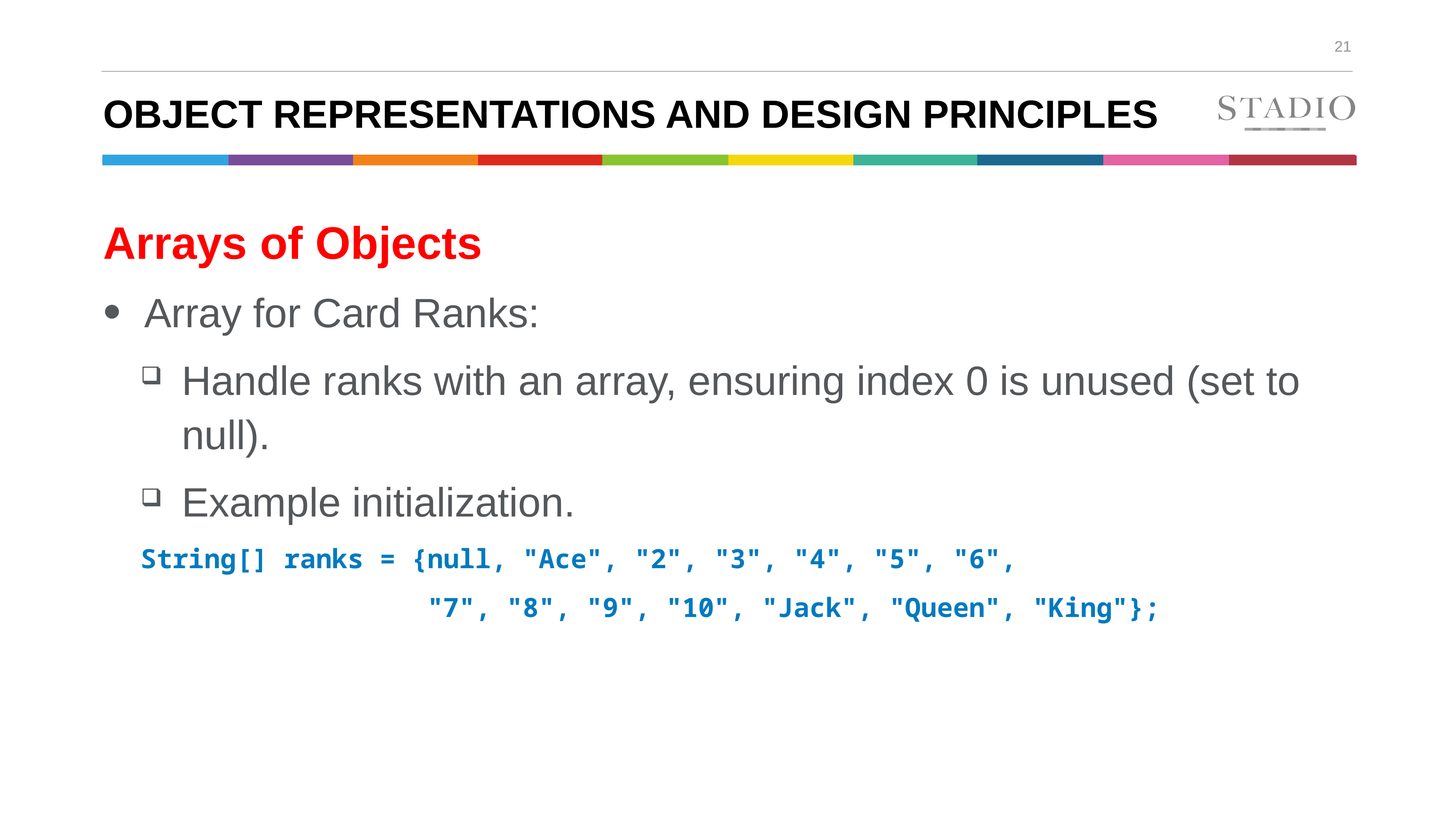

# Object Representations and Design Principles

Arrays of Objects
Array for Card Ranks:
Handle ranks with an array, ensuring index 0 is unused (set to null).
Example initialization.
String[] ranks = {null, "Ace", "2", "3", "4", "5", "6",
                  "7", "8", "9", "10", "Jack", "Queen", "King"};